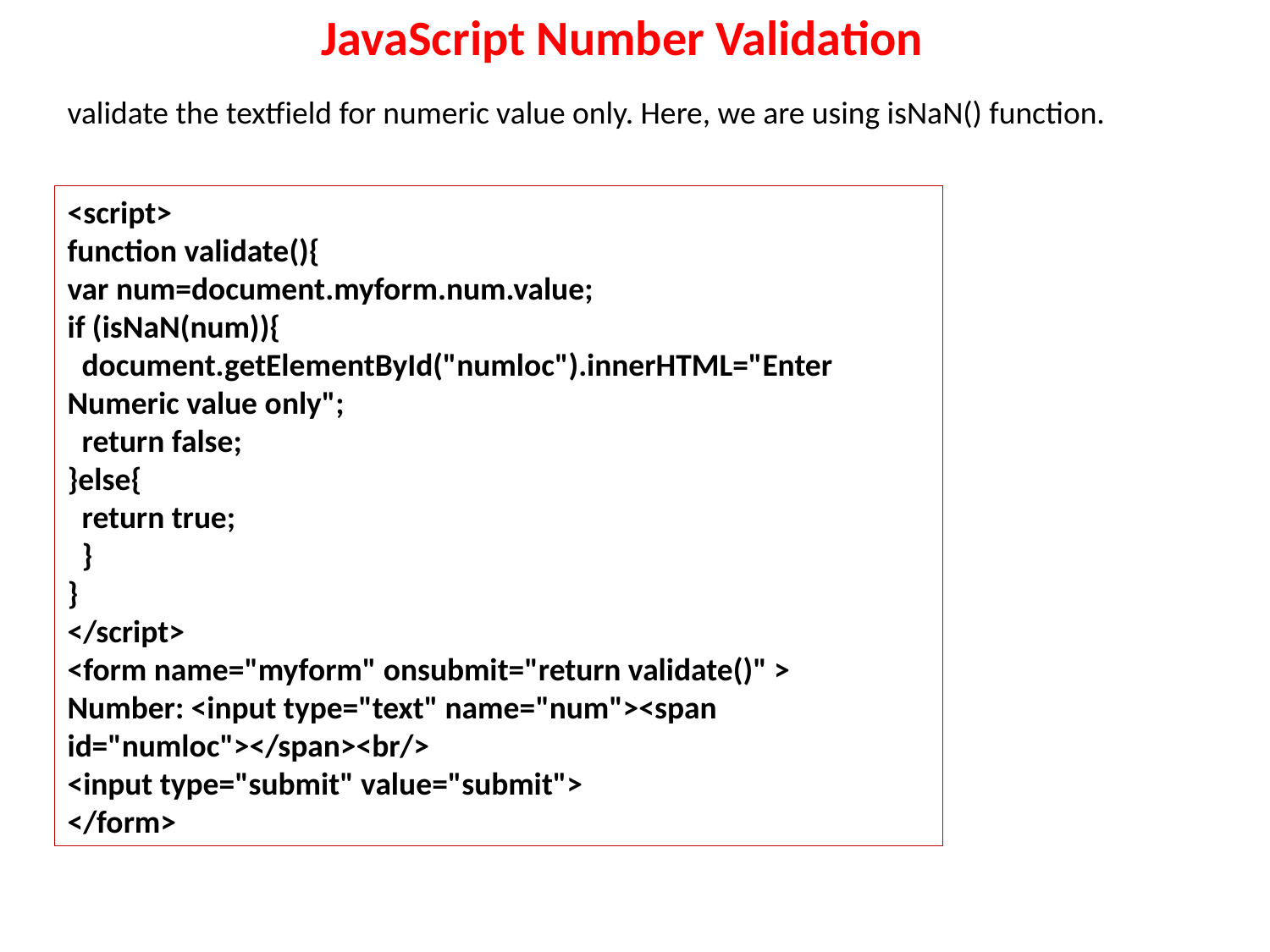

JavaScript Number Validation
validate the textfield for numeric value only. Here, we are using isNaN() function.
<script>
function validate(){
var num=document.myform.num.value;
if (isNaN(num)){
  document.getElementById("numloc").innerHTML="Enter Numeric value only";
  return false;
}else{
  return true;
  }
}
</script>
<form name="myform" onsubmit="return validate()" >
Number: <input type="text" name="num"><span id="numloc"></span><br/>
<input type="submit" value="submit">
</form>